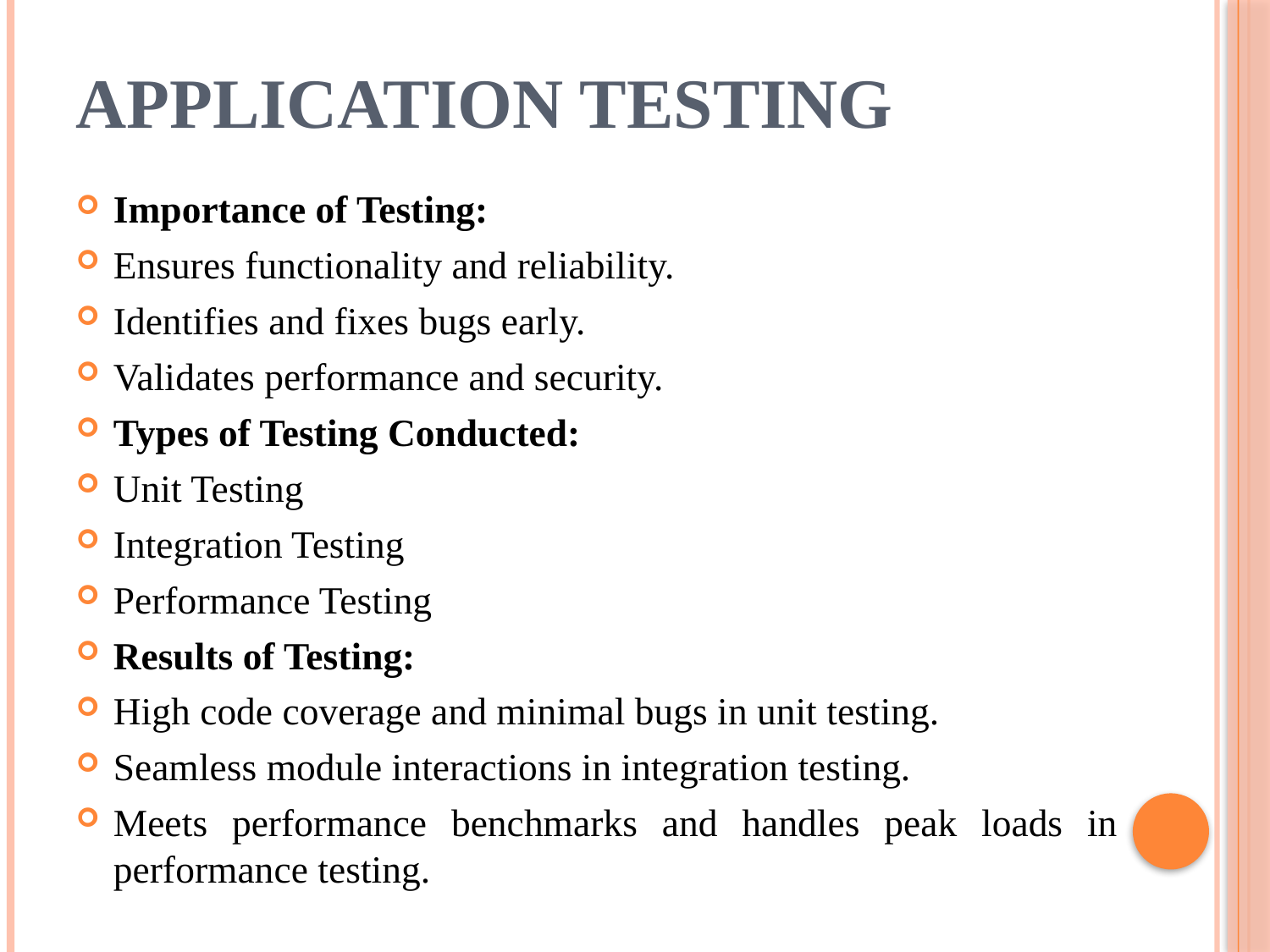

# APPLICATION TESTING
Importance of Testing:
Ensures functionality and reliability.
Identifies and fixes bugs early.
Validates performance and security.
Types of Testing Conducted:
Unit Testing
Integration Testing
Performance Testing
Results of Testing:
High code coverage and minimal bugs in unit testing.
Seamless module interactions in integration testing.
Meets performance benchmarks and handles peak loads in performance testing.